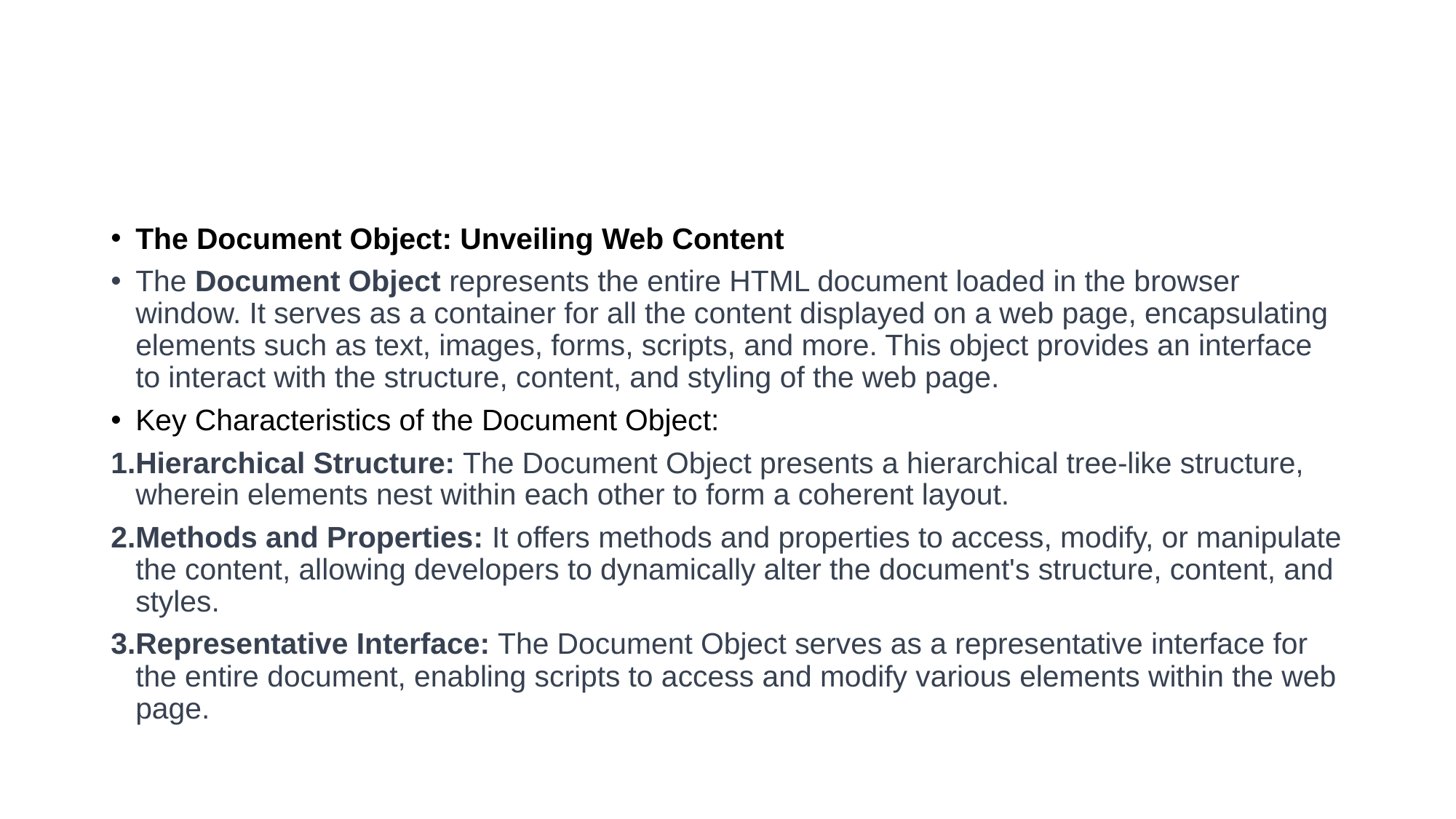

#
The Document Object: Unveiling Web Content
The Document Object represents the entire HTML document loaded in the browser window. It serves as a container for all the content displayed on a web page, encapsulating elements such as text, images, forms, scripts, and more. This object provides an interface to interact with the structure, content, and styling of the web page.
Key Characteristics of the Document Object:
Hierarchical Structure: The Document Object presents a hierarchical tree-like structure, wherein elements nest within each other to form a coherent layout.
Methods and Properties: It offers methods and properties to access, modify, or manipulate the content, allowing developers to dynamically alter the document's structure, content, and styles.
Representative Interface: The Document Object serves as a representative interface for the entire document, enabling scripts to access and modify various elements within the web page.